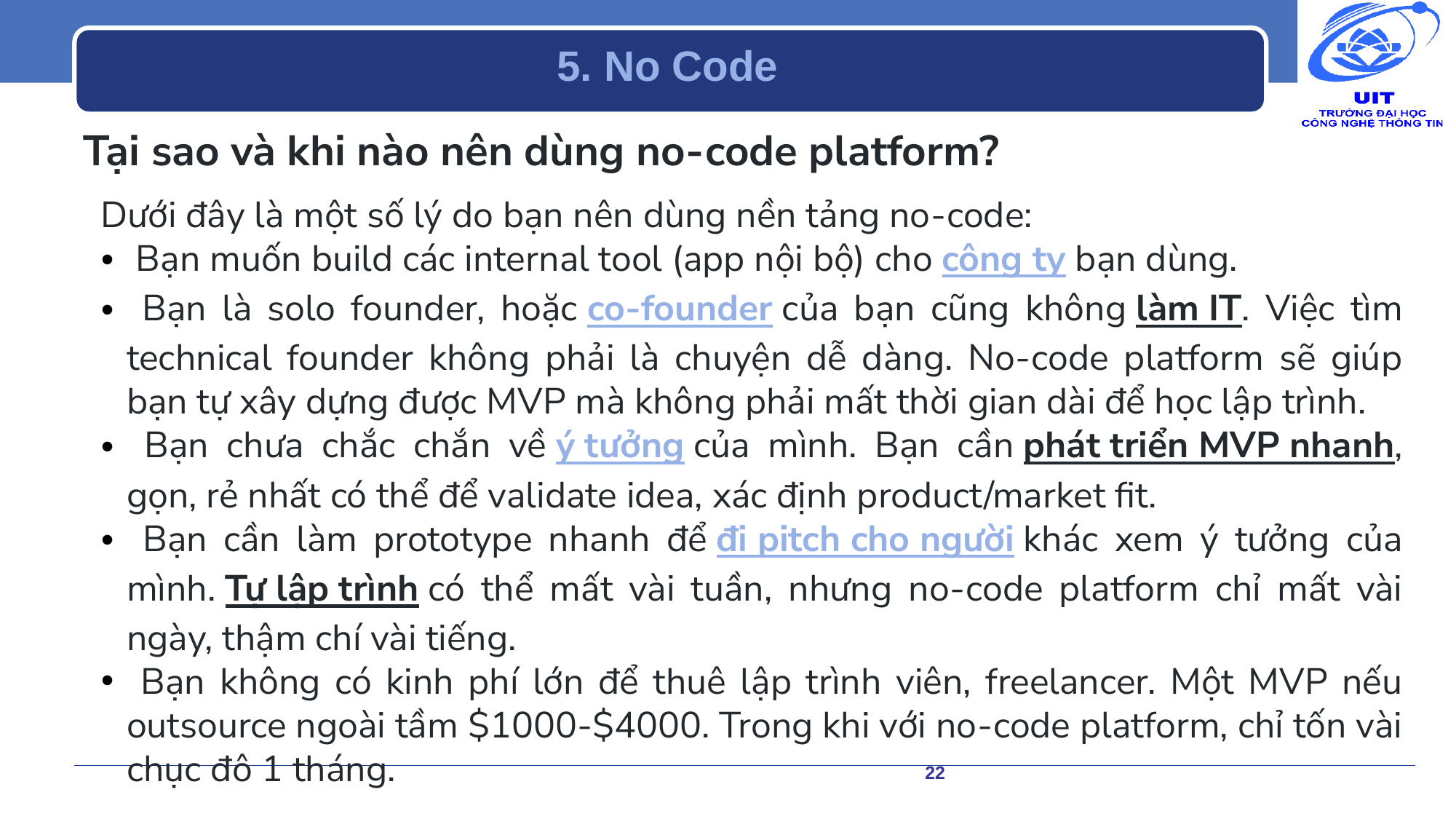

# 5. No Code
Tại sao và khi nào nên dùng no-code platform?
Dưới đây là một số lý do bạn nên dùng nền tảng no-code:
 Bạn muốn build các internal tool (app nội bộ) cho công ty bạn dùng.
 Bạn là solo founder, hoặc co-founder của bạn cũng không làm IT. Việc tìm technical founder không phải là chuyện dễ dàng. No-code platform sẽ giúp bạn tự xây dựng được MVP mà không phải mất thời gian dài để học lập trình.
 Bạn chưa chắc chắn về ý tưởng của mình. Bạn cần phát triển MVP nhanh, gọn, rẻ nhất có thể để validate idea, xác định product/market fit.
 Bạn cần làm prototype nhanh để đi pitch cho người khác xem ý tưởng của mình. Tự lập trình có thể mất vài tuần, nhưng no-code platform chỉ mất vài ngày, thậm chí vài tiếng.
 Bạn không có kinh phí lớn để thuê lập trình viên, freelancer. Một MVP nếu outsource ngoài tầm $1000-$4000. Trong khi với no-code platform, chỉ tốn vài chục đô 1 tháng.
22